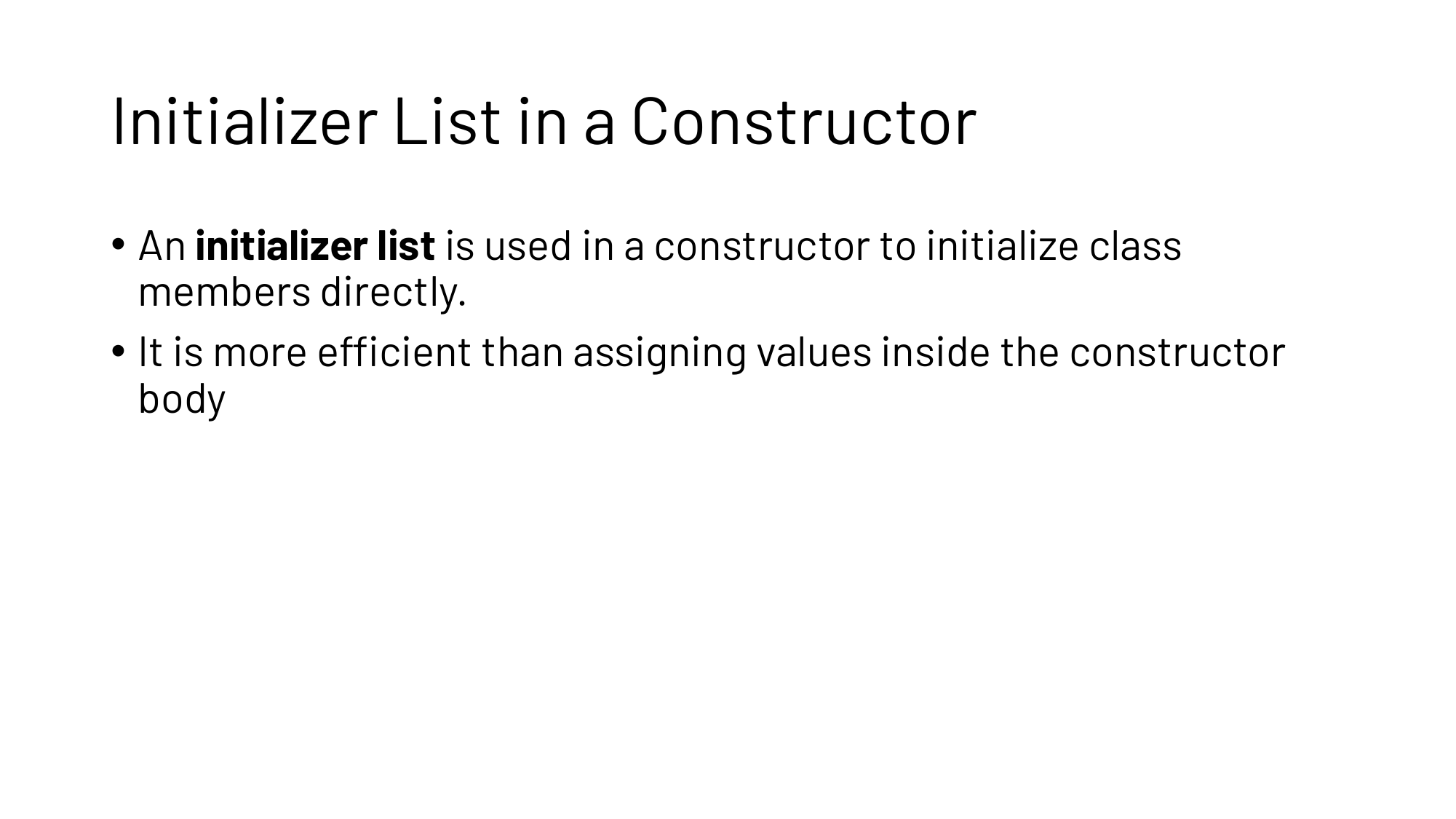

# Initializer List in a Constructor
An initializer list is used in a constructor to initialize class members directly.
It is more efficient than assigning values inside the constructor body